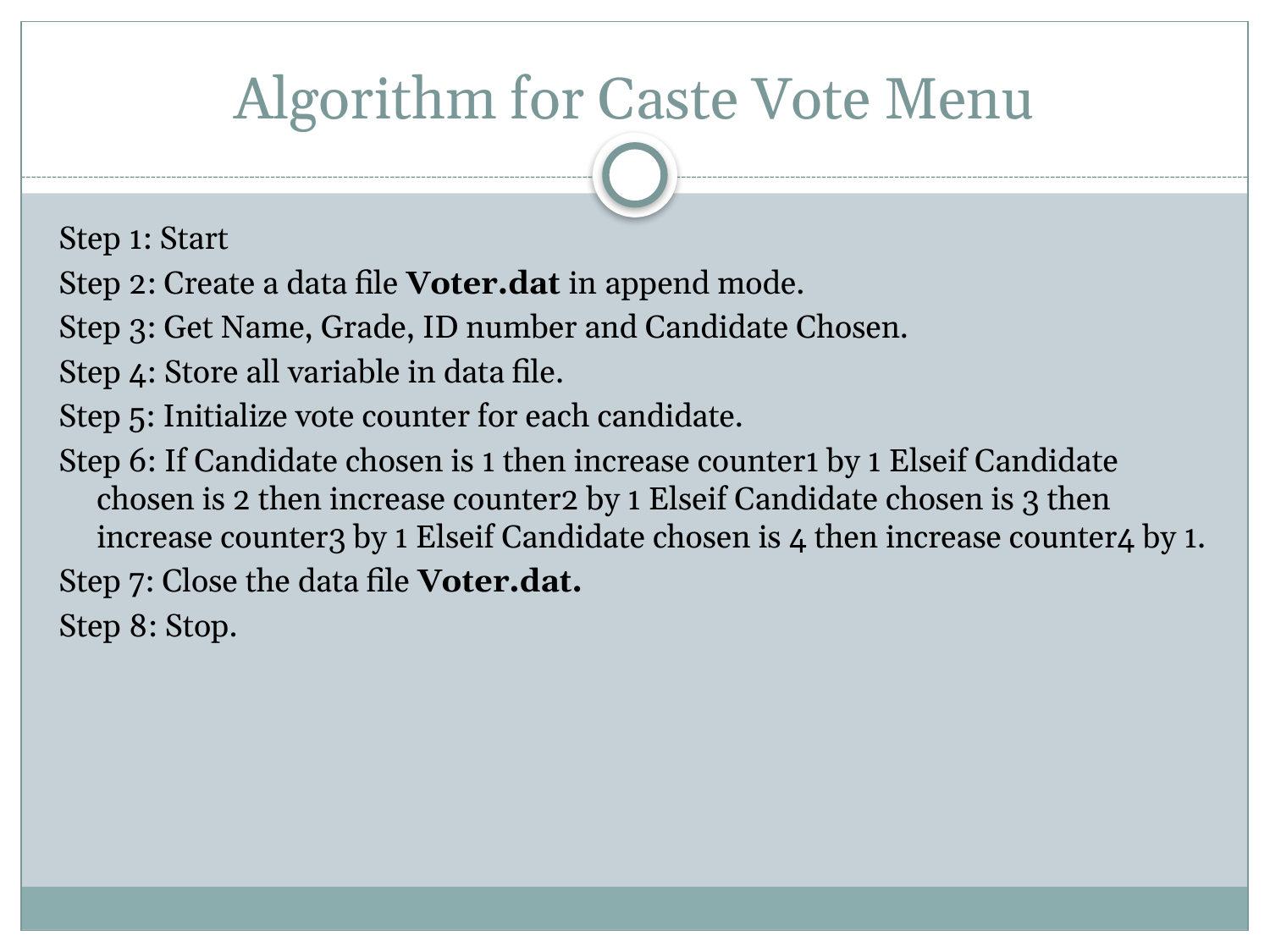

# Algorithm for Caste Vote Menu
Step 1: Start
Step 2: Create a data file Voter.dat in append mode.
Step 3: Get Name, Grade, ID number and Candidate Chosen.
Step 4: Store all variable in data file.
Step 5: Initialize vote counter for each candidate.
Step 6: If Candidate chosen is 1 then increase counter1 by 1 Elseif Candidate chosen is 2 then increase counter2 by 1 Elseif Candidate chosen is 3 then increase counter3 by 1 Elseif Candidate chosen is 4 then increase counter4 by 1.
Step 7: Close the data file Voter.dat.
Step 8: Stop.